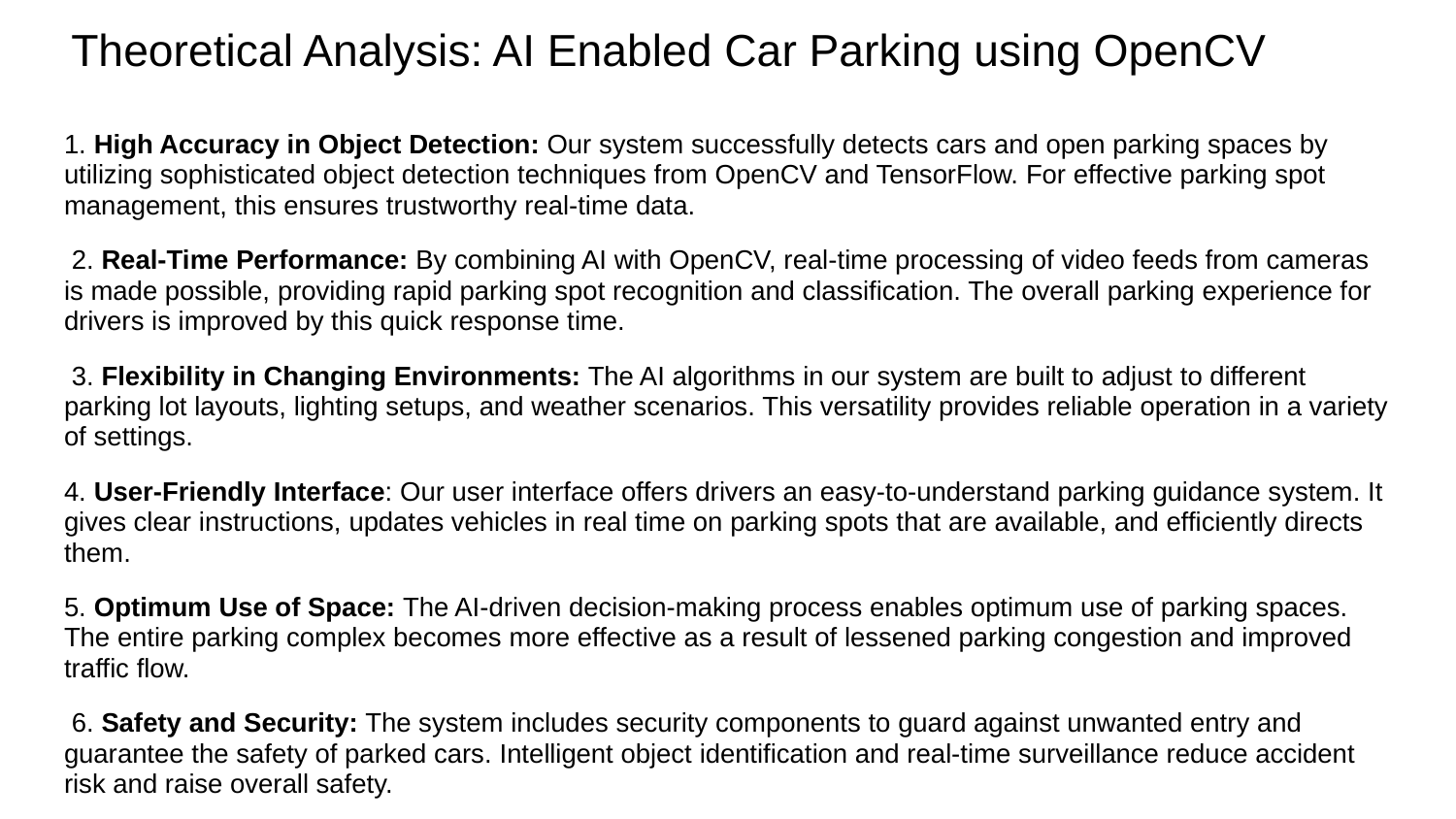

# Theoretical Analysis: AI Enabled Car Parking using OpenCV
1. High Accuracy in Object Detection: Our system successfully detects cars and open parking spaces by utilizing sophisticated object detection techniques from OpenCV and TensorFlow. For effective parking spot management, this ensures trustworthy real-time data.
 2. Real-Time Performance: By combining AI with OpenCV, real-time processing of video feeds from cameras is made possible, providing rapid parking spot recognition and classification. The overall parking experience for drivers is improved by this quick response time.
 3. Flexibility in Changing Environments: The AI algorithms in our system are built to adjust to different parking lot layouts, lighting setups, and weather scenarios. This versatility provides reliable operation in a variety of settings.
4. User-Friendly Interface: Our user interface offers drivers an easy-to-understand parking guidance system. It gives clear instructions, updates vehicles in real time on parking spots that are available, and efficiently directs them.
5. Optimum Use of Space: The AI-driven decision-making process enables optimum use of parking spaces. The entire parking complex becomes more effective as a result of lessened parking congestion and improved traffic flow.
 6. Safety and Security: The system includes security components to guard against unwanted entry and guarantee the safety of parked cars. Intelligent object identification and real-time surveillance reduce accident risk and raise overall safety.